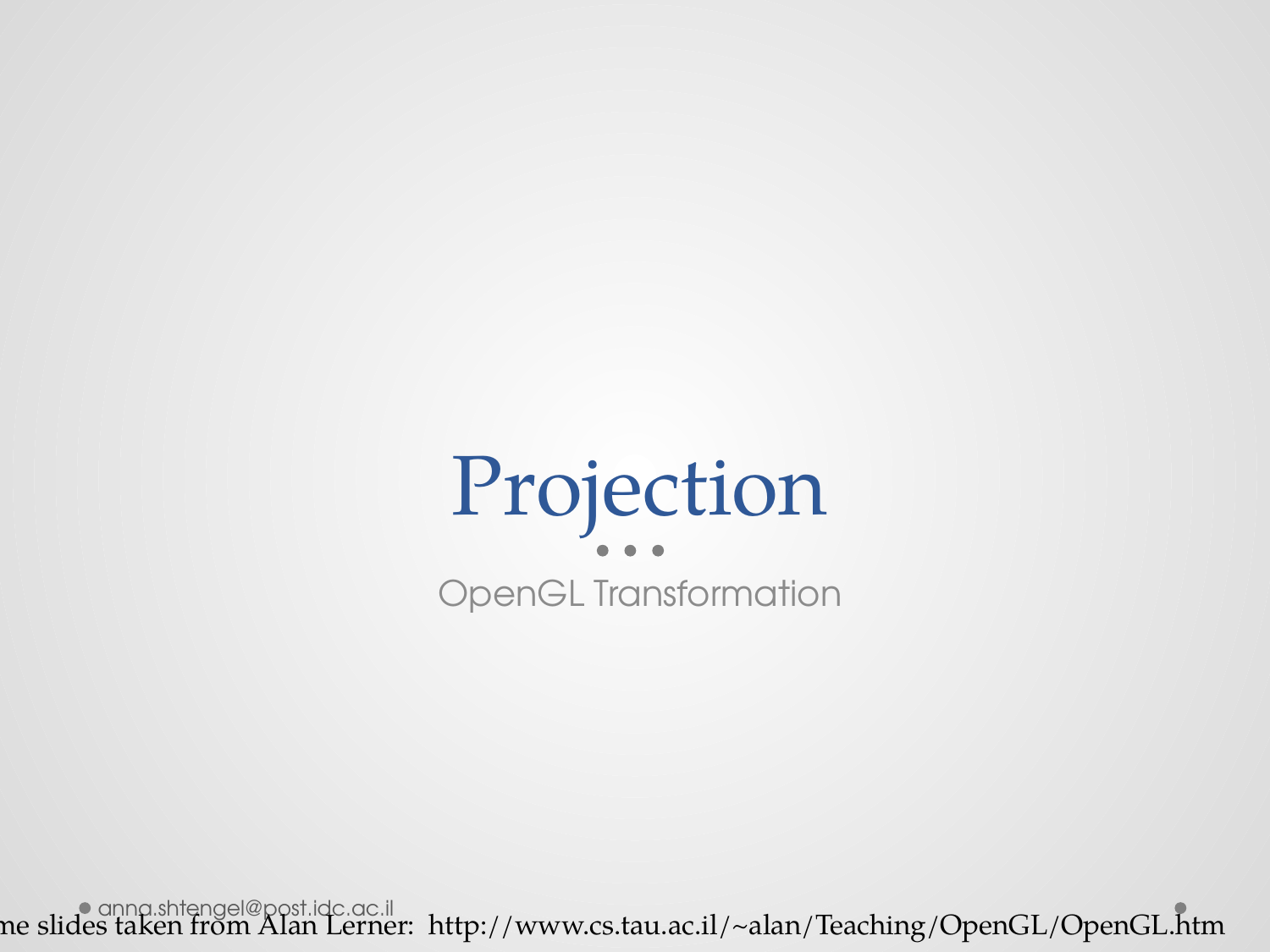

# Projection
OpenGL Transformation
anna.shtengel@post.idc.ac.il
Some slides taken from Alan Lerner:  http://www.cs.tau.ac.il/~alan/Teaching/OpenGL/OpenGL.htm